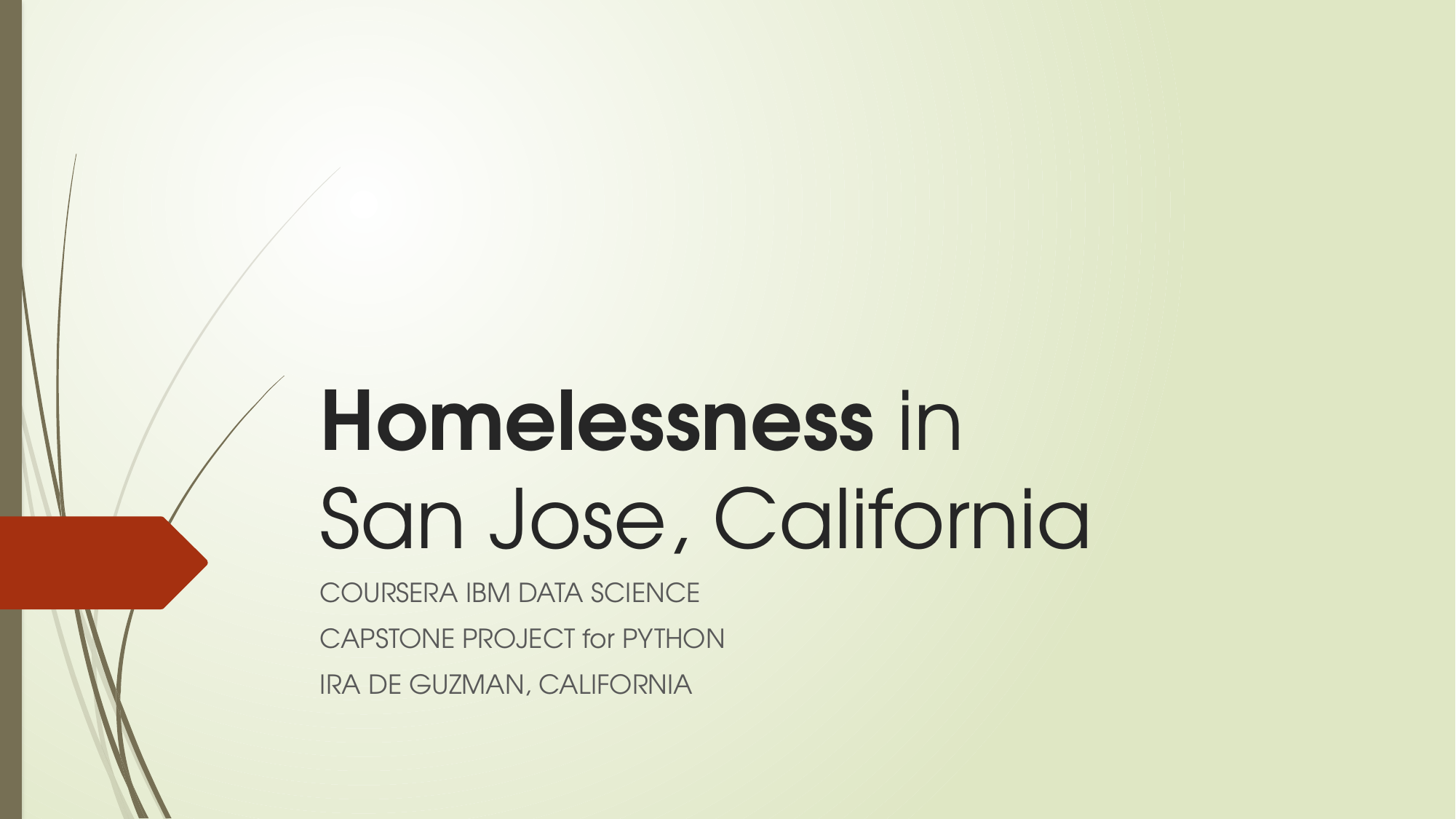

# Homelessness in San Jose, California
COURSERA IBM DATA SCIENCE
CAPSTONE PROJECT for PYTHON
IRA DE GUZMAN, CALIFORNIA